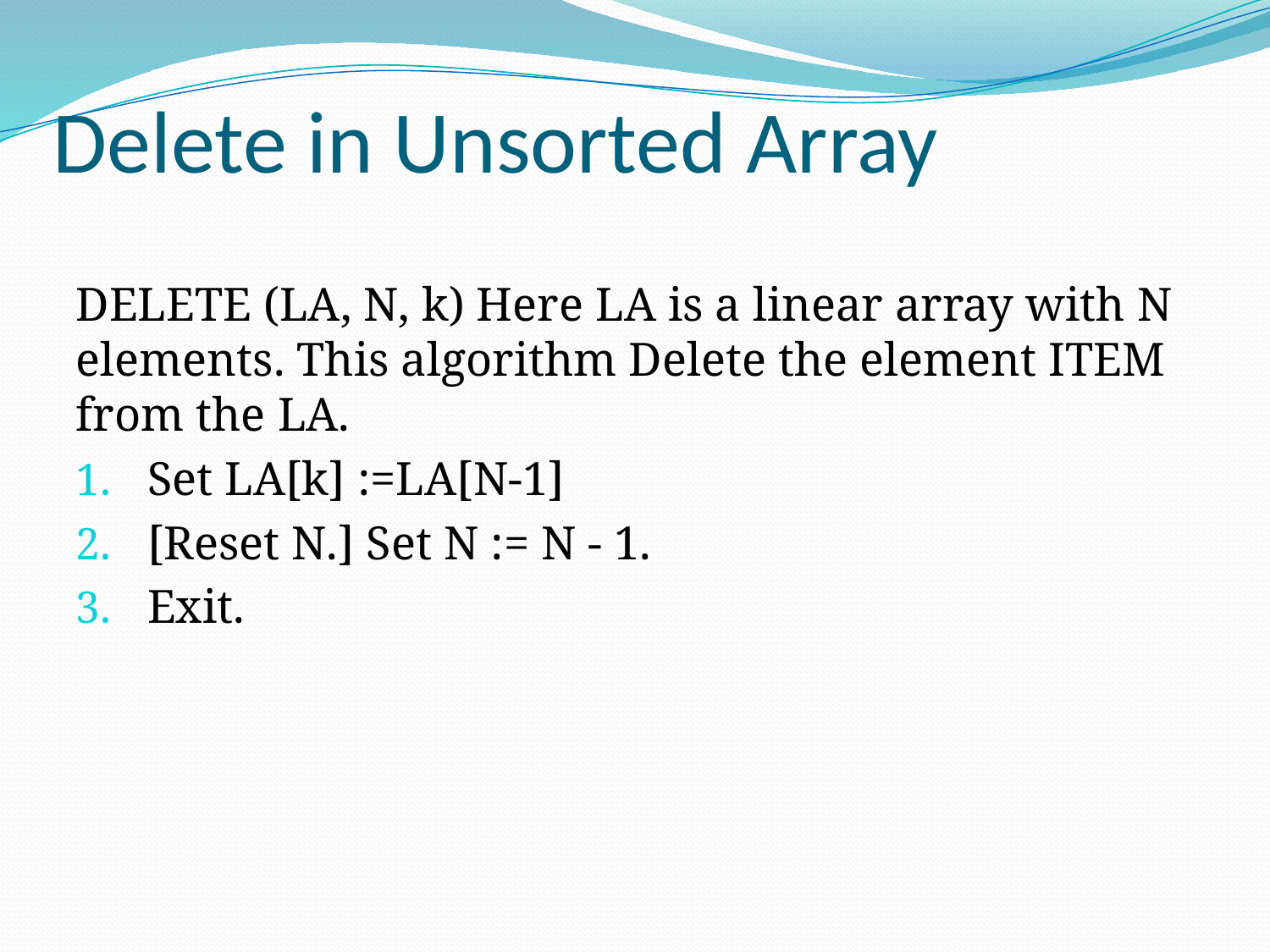

# Delete in Unsorted Array
DELETE (LA, N, k) Here LA is a linear array with N elements. This algorithm Delete the element ITEM from the LA.
Set LA[k] :=LA[N-1]
[Reset N.] Set N := N - 1.
Exit.